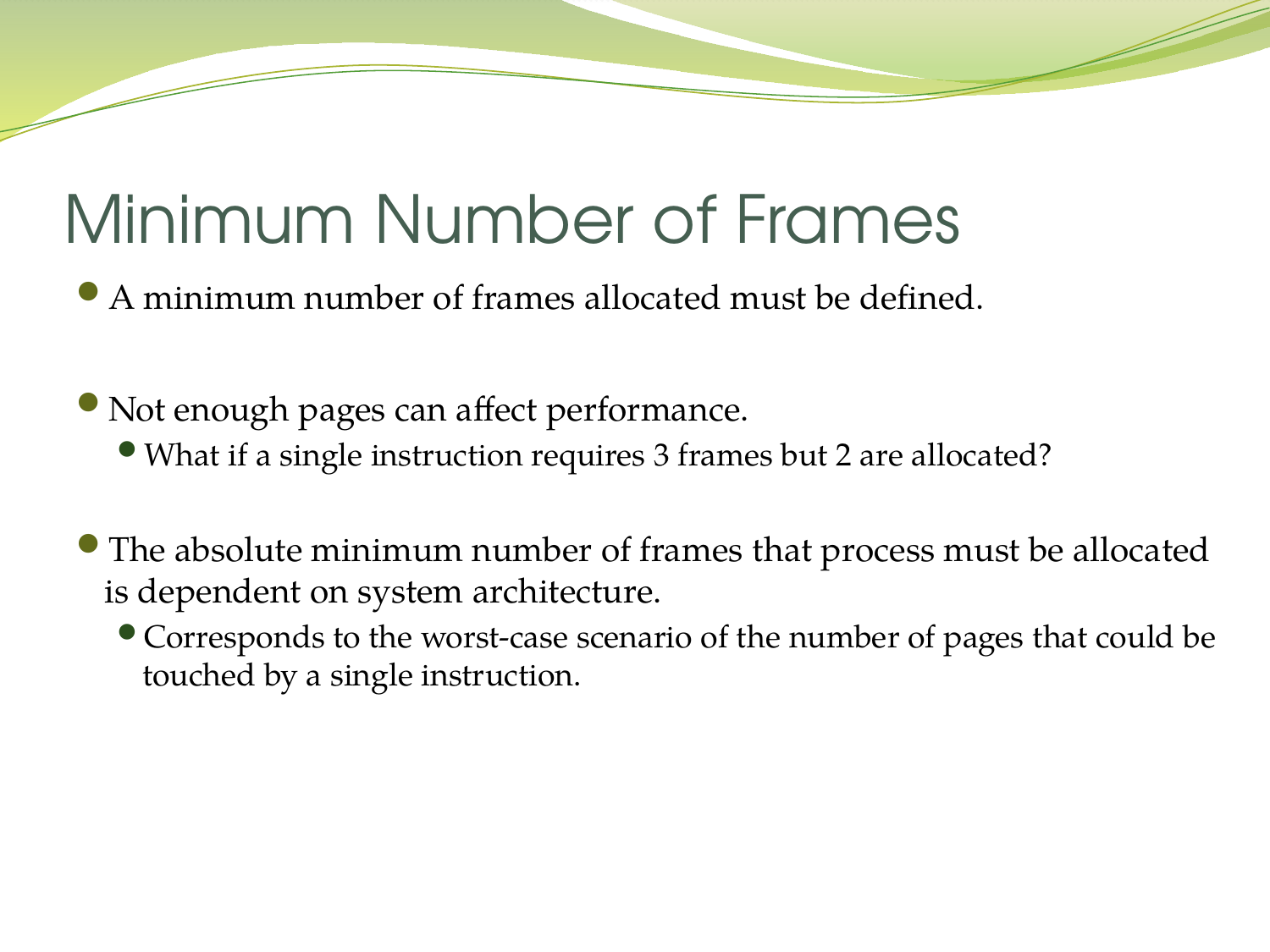

# Minimum Number of Frames
A minimum number of frames allocated must be defined.

Not enough pages can affect performance.
What if a single instruction requires 3 frames but 2 are allocated?

The absolute minimum number of frames that process must be allocated is dependent on system architecture.
Corresponds to the worst-case scenario of the number of pages that could be touched by a single instruction.